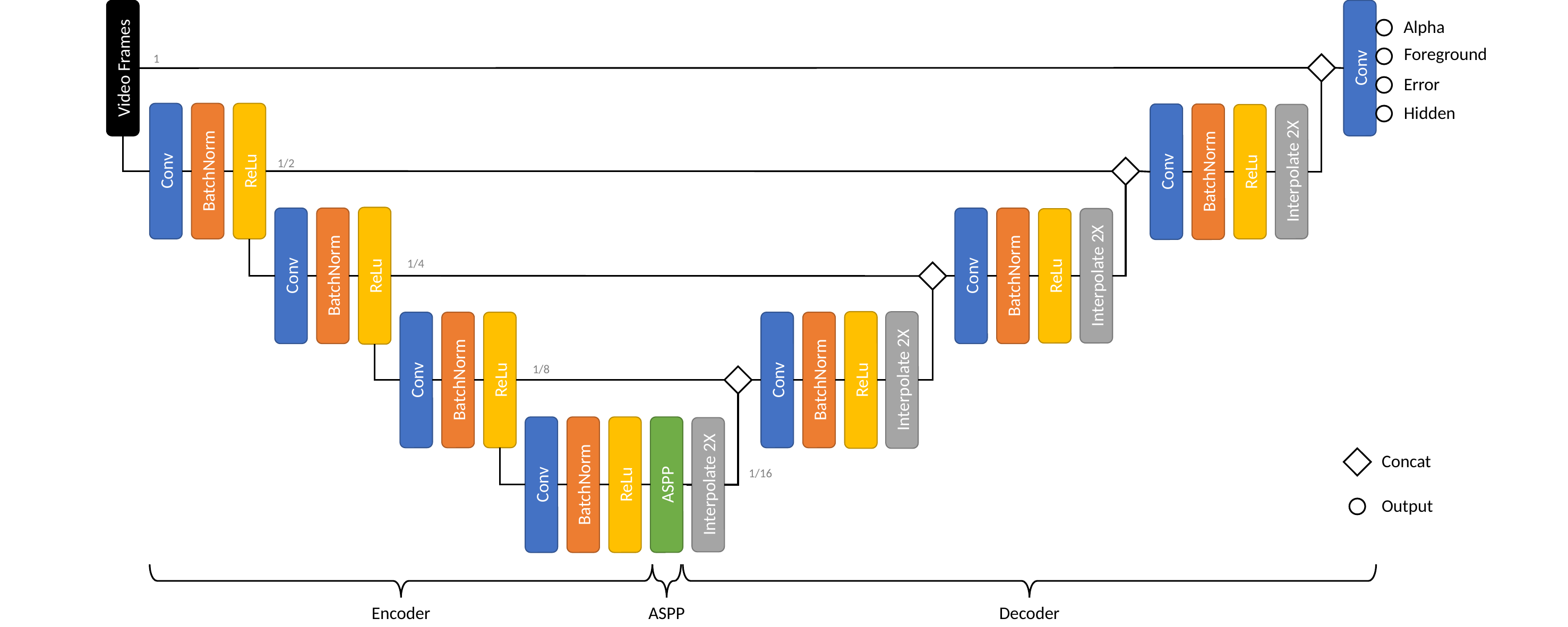

Video Frames
Conv
Alpha

Foreground
1

Error

Hidden
Conv
BatchNorm
ReLu
Conv
BatchNorm
Interpolate 2X
ReLu

1/2

ReLu
Conv
BatchNorm
Conv
BatchNorm
Interpolate 2X
ReLu
1/4

ReLu
Interpolate 2X
Conv
ReLu
BatchNorm
Conv
BatchNorm
1/8

Conv
ReLu
BatchNorm
ASPP
Interpolate 2X
Concat

1/16
Output

Encoder

ASPP

Decoder